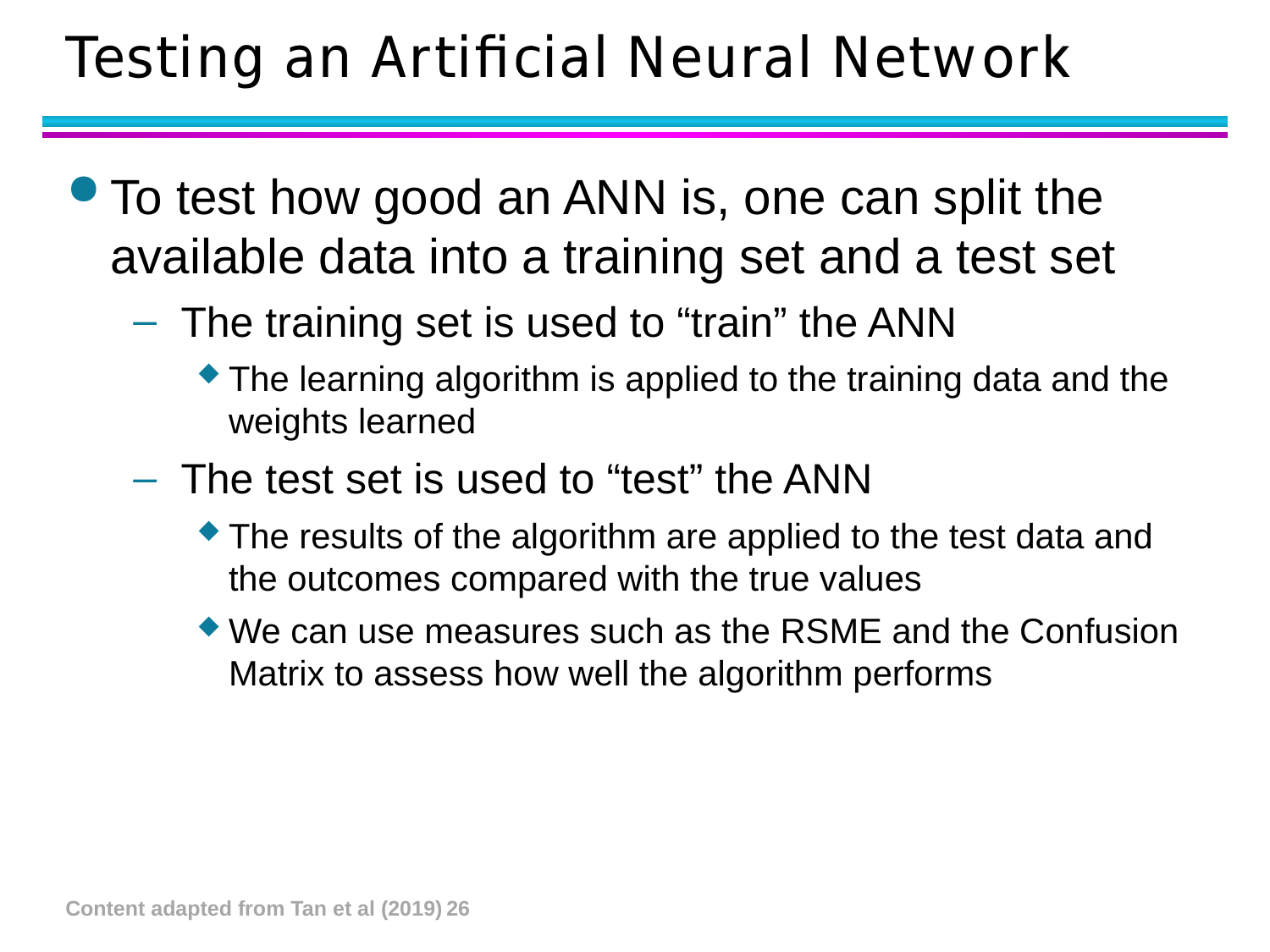

# Testing an Artificial Neural Network
To test how good an ANN is, one can split the available data into a training set and a test set
The training set is used to “train” the ANN
The learning algorithm is applied to the training data and the weights learned
The test set is used to “test” the ANN
The results of the algorithm are applied to the test data and the outcomes compared with the true values
We can use measures such as the RSME and the Confusion Matrix to assess how well the algorithm performs